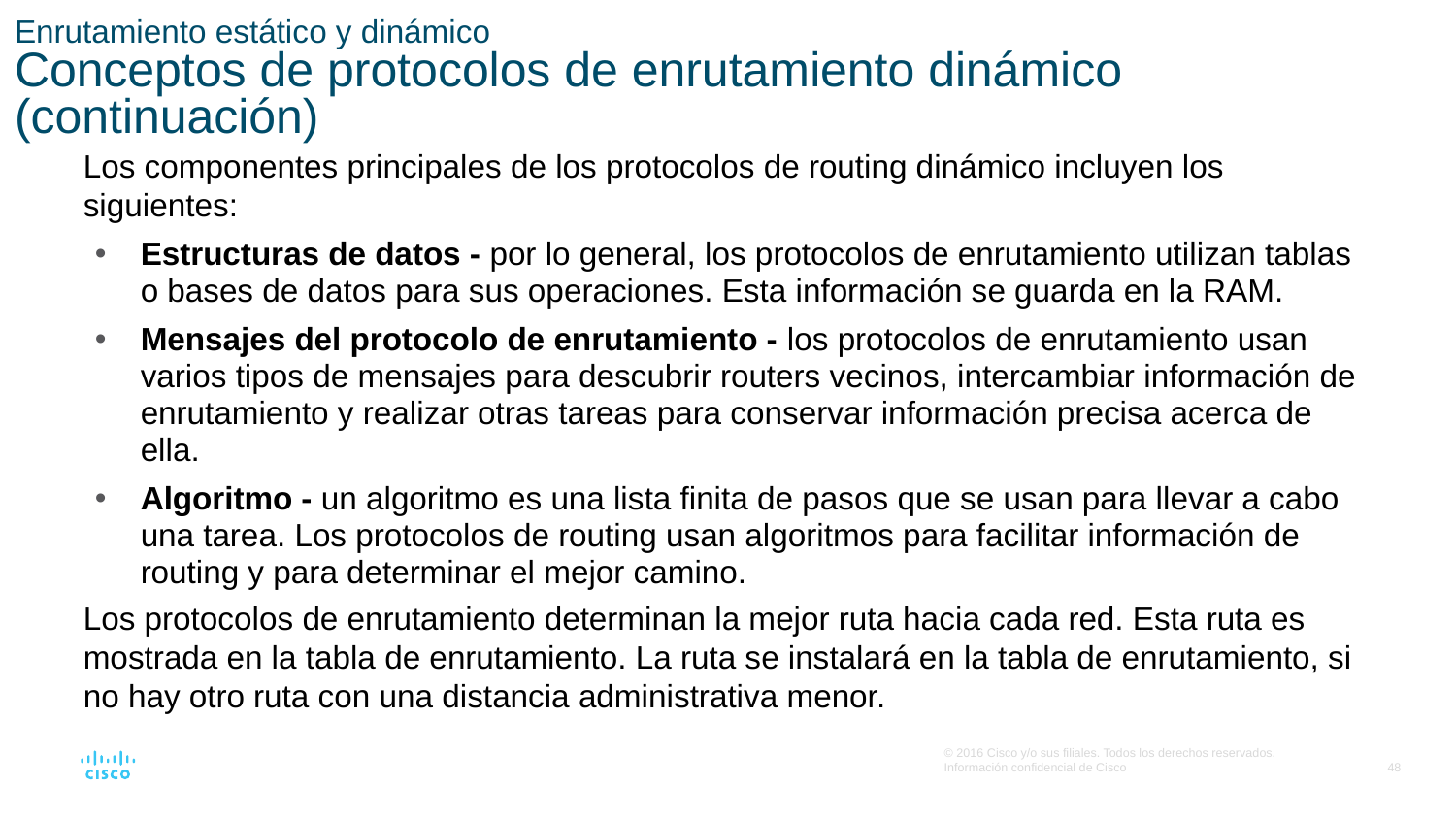

# Enrutamiento estático y dinámico Conceptos de protocolos de enrutamiento dinámico (continuación)
Los componentes principales de los protocolos de routing dinámico incluyen los siguientes:
Estructuras de datos - por lo general, los protocolos de enrutamiento utilizan tablas o bases de datos para sus operaciones. Esta información se guarda en la RAM.
Mensajes del protocolo de enrutamiento - los protocolos de enrutamiento usan varios tipos de mensajes para descubrir routers vecinos, intercambiar información de enrutamiento y realizar otras tareas para conservar información precisa acerca de ella.
Algoritmo - un algoritmo es una lista finita de pasos que se usan para llevar a cabo una tarea. Los protocolos de routing usan algoritmos para facilitar información de routing y para determinar el mejor camino.
Los protocolos de enrutamiento determinan la mejor ruta hacia cada red. Esta ruta es mostrada en la tabla de enrutamiento. La ruta se instalará en la tabla de enrutamiento, si no hay otro ruta con una distancia administrativa menor.